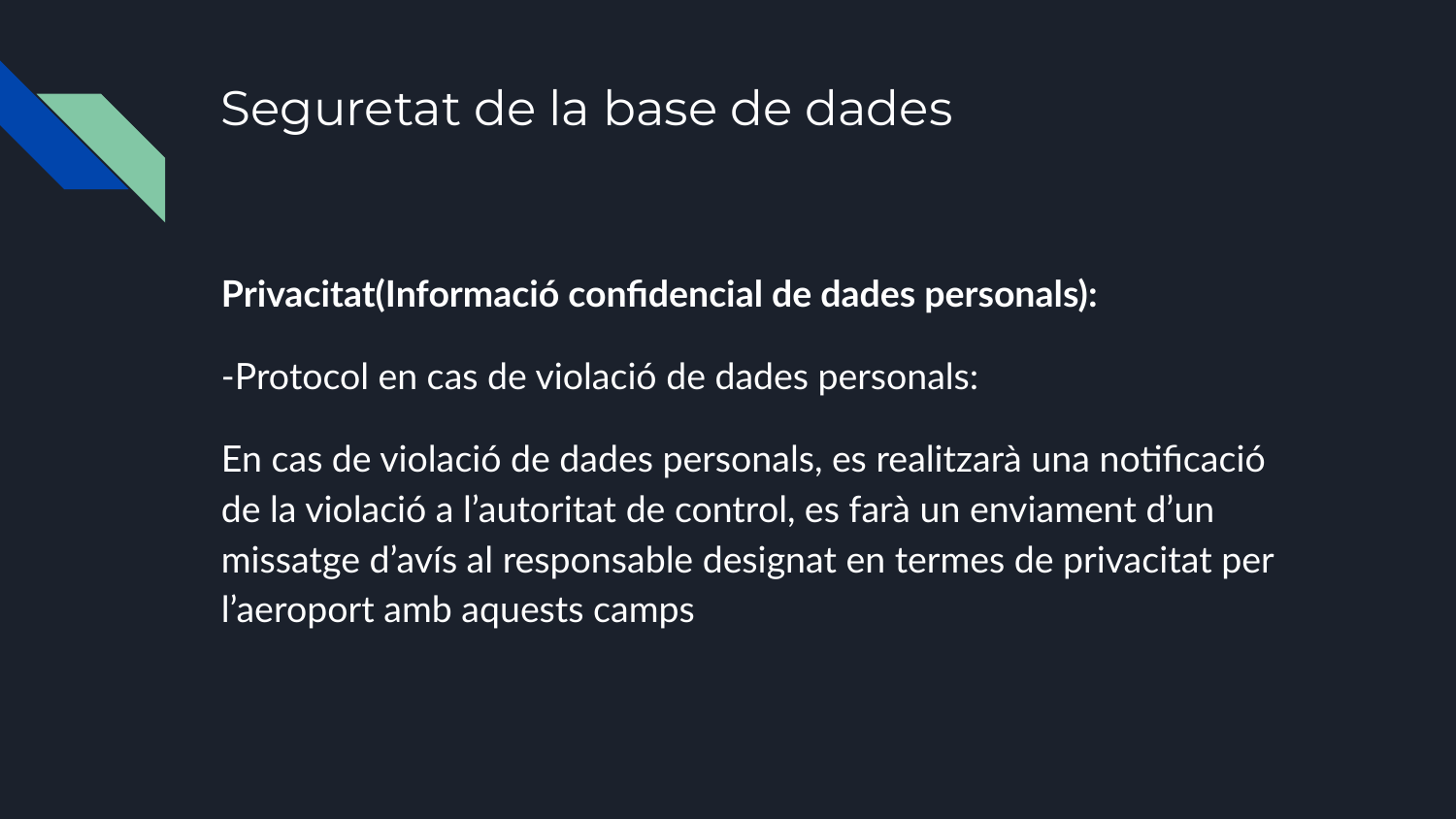

# Seguretat de la base de dades
Privacitat(Informació confidencial de dades personals):
-Protocol en cas de violació de dades personals:
En cas de violació de dades personals, es realitzarà una notificació de la violació a l’autoritat de control, es farà un enviament d’un missatge d’avís al responsable designat en termes de privacitat per l’aeroport amb aquests camps